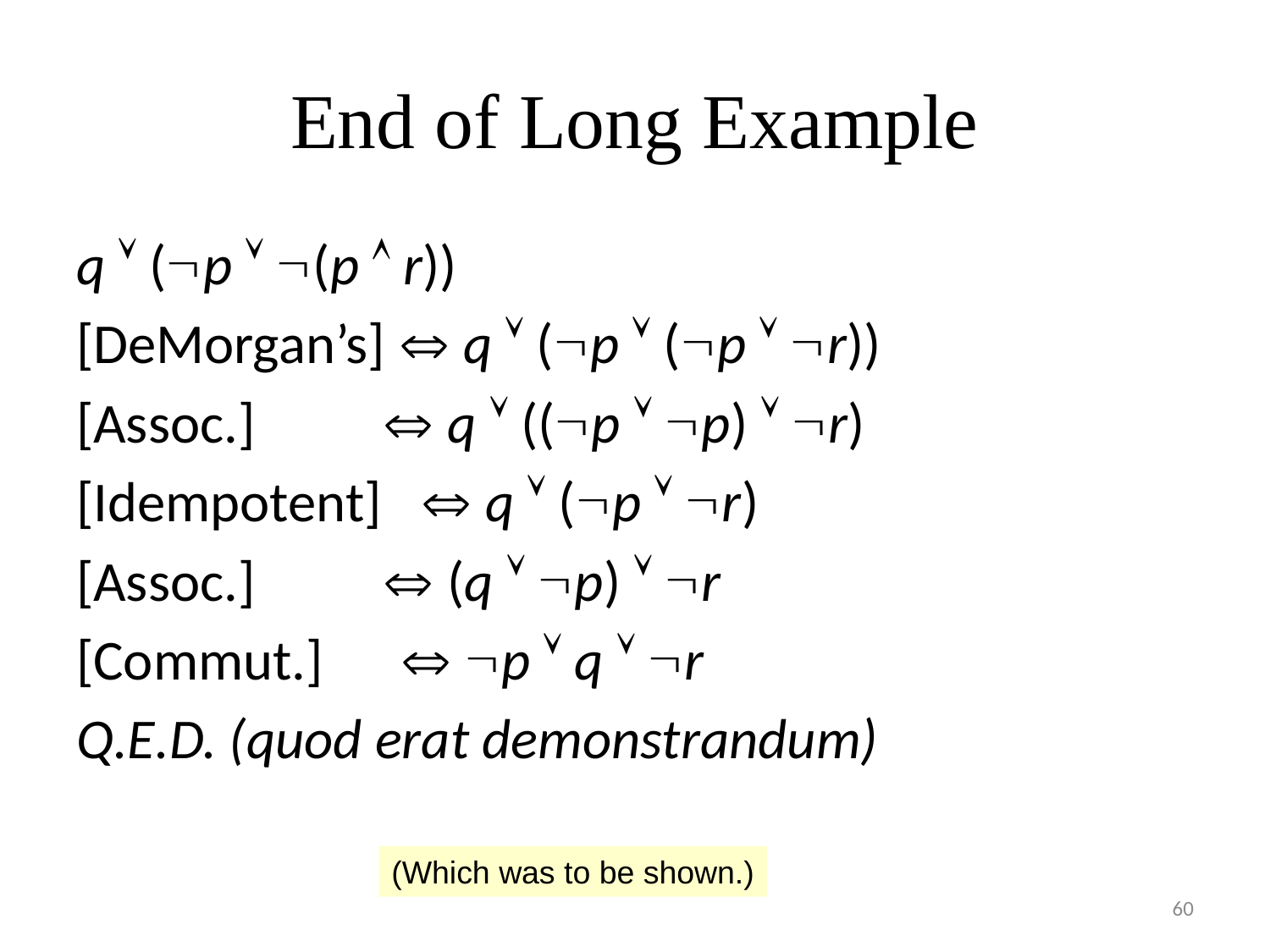

# End of Long Example
q ∨ (¬p ∨ ¬(p ∧ r))
[DeMorgan’s] ⇔ q ∨ (¬p ∨ (¬p ∨ ¬r))
[Assoc.]          ⇔ q ∨ ((¬p ∨ ¬p) ∨ ¬r)
[Idempotent]   ⇔ q ∨ (¬p ∨ ¬r)
[Assoc.]          ⇔ (q ∨ ¬p) ∨ ¬r
[Commut.]      ⇔ ¬p ∨ q ∨ ¬r
Q.E.D. (quod erat demonstrandum)
(Which was to be shown.)
60